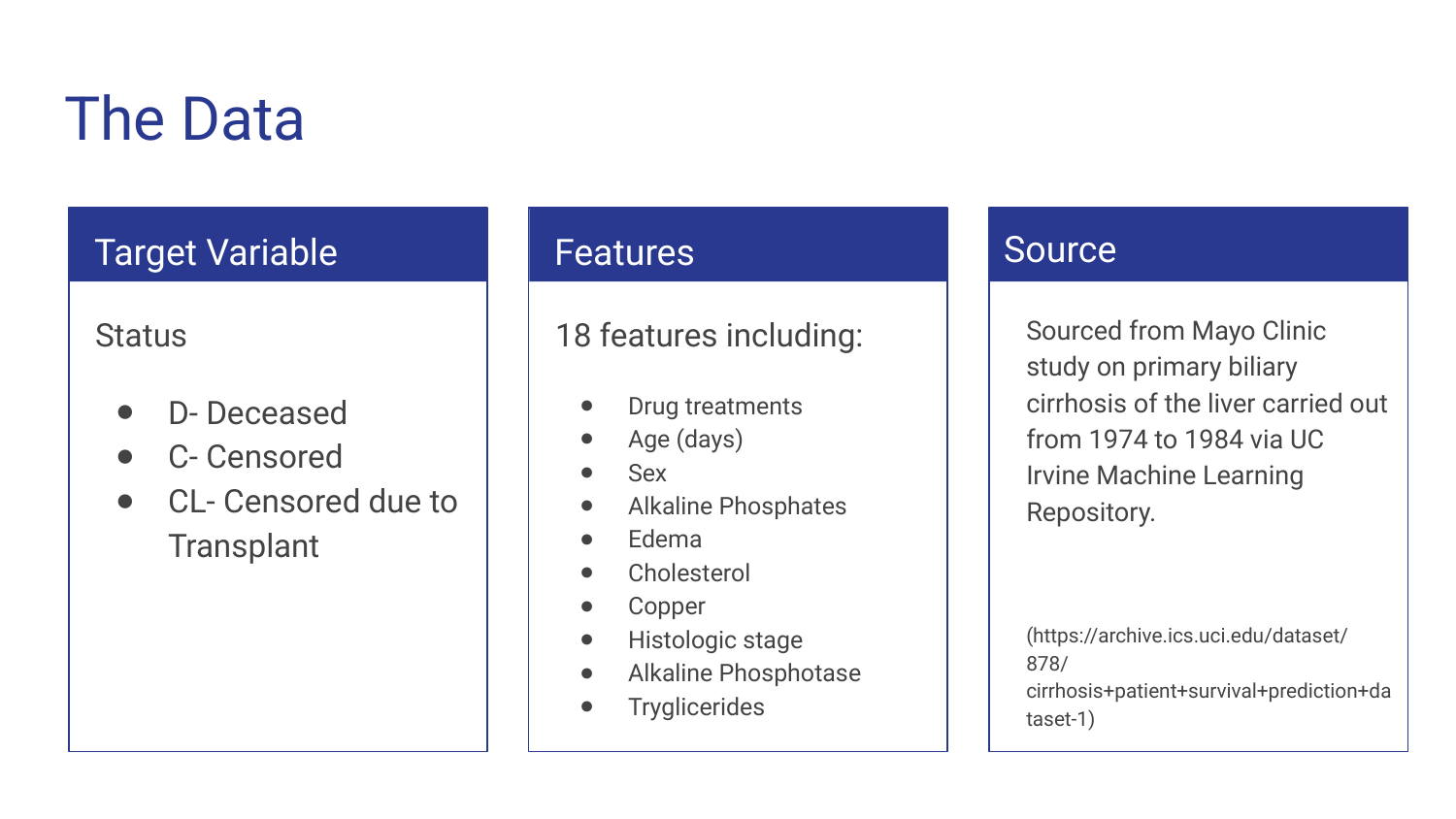

# The Data

Target Variable

Features
Source

Source
Status
D- Deceased
C- Censored
CL- Censored due to Transplant
18 features including:
Drug treatments
Age (days)
Sex
Alkaline Phosphates
Edema
Cholesterol
Copper
Histologic stage
Alkaline Phosphotase
Tryglicerides
Sourced from Mayo Clinic study on primary biliary cirrhosis of the liver carried out from 1974 to 1984 via UC Irvine Machine Learning Repository.

(https://archive.ics.uci.edu/dataset/878/cirrhosis+patient+survival+prediction+dataset-1)